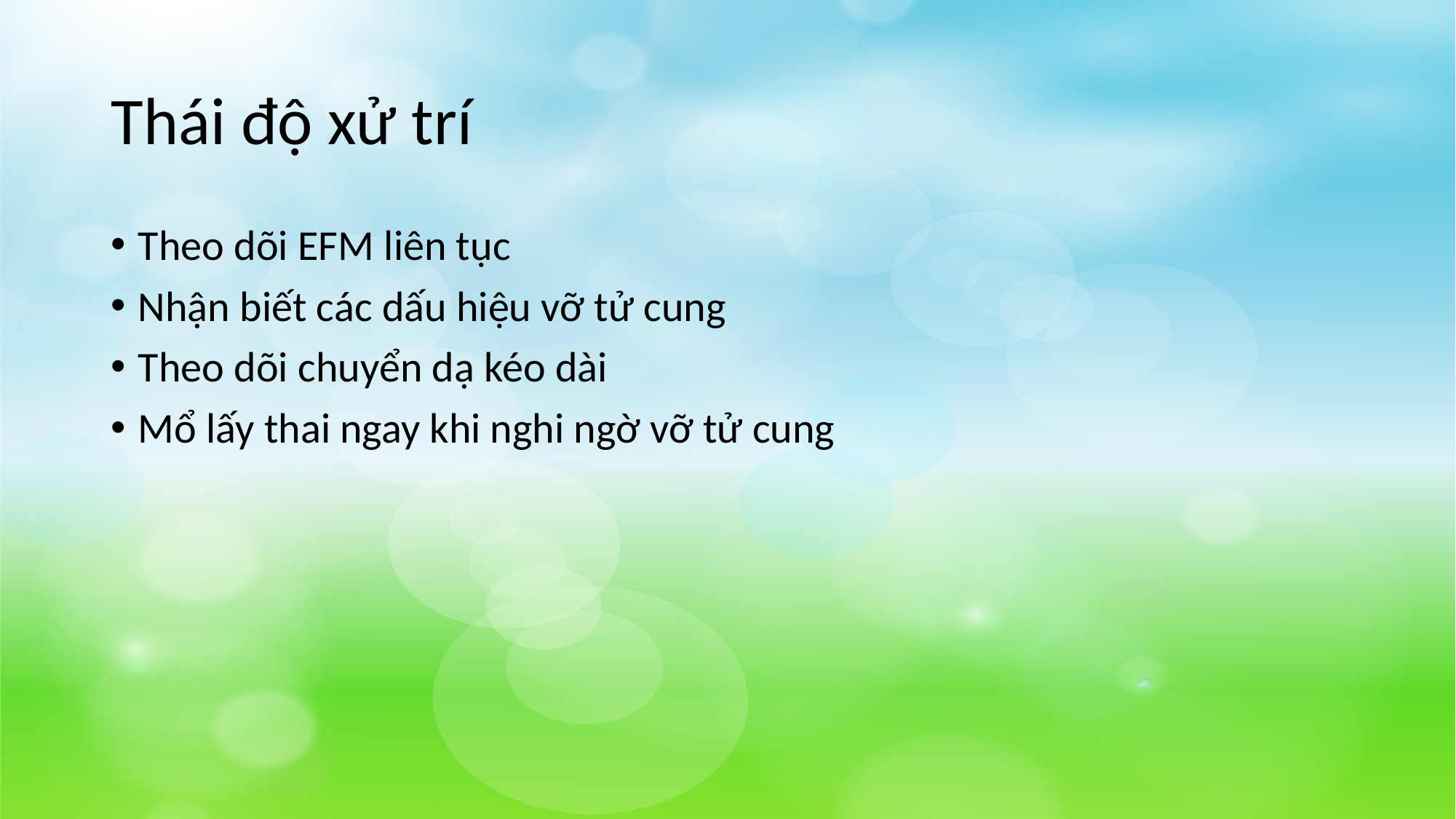

# Thái độ xử trí
Theo dõi EFM liên tục
Nhận biết các dấu hiệu vỡ tử cung
Theo dõi chuyển dạ kéo dài
Mổ lấy thai ngay khi nghi ngờ vỡ tử cung